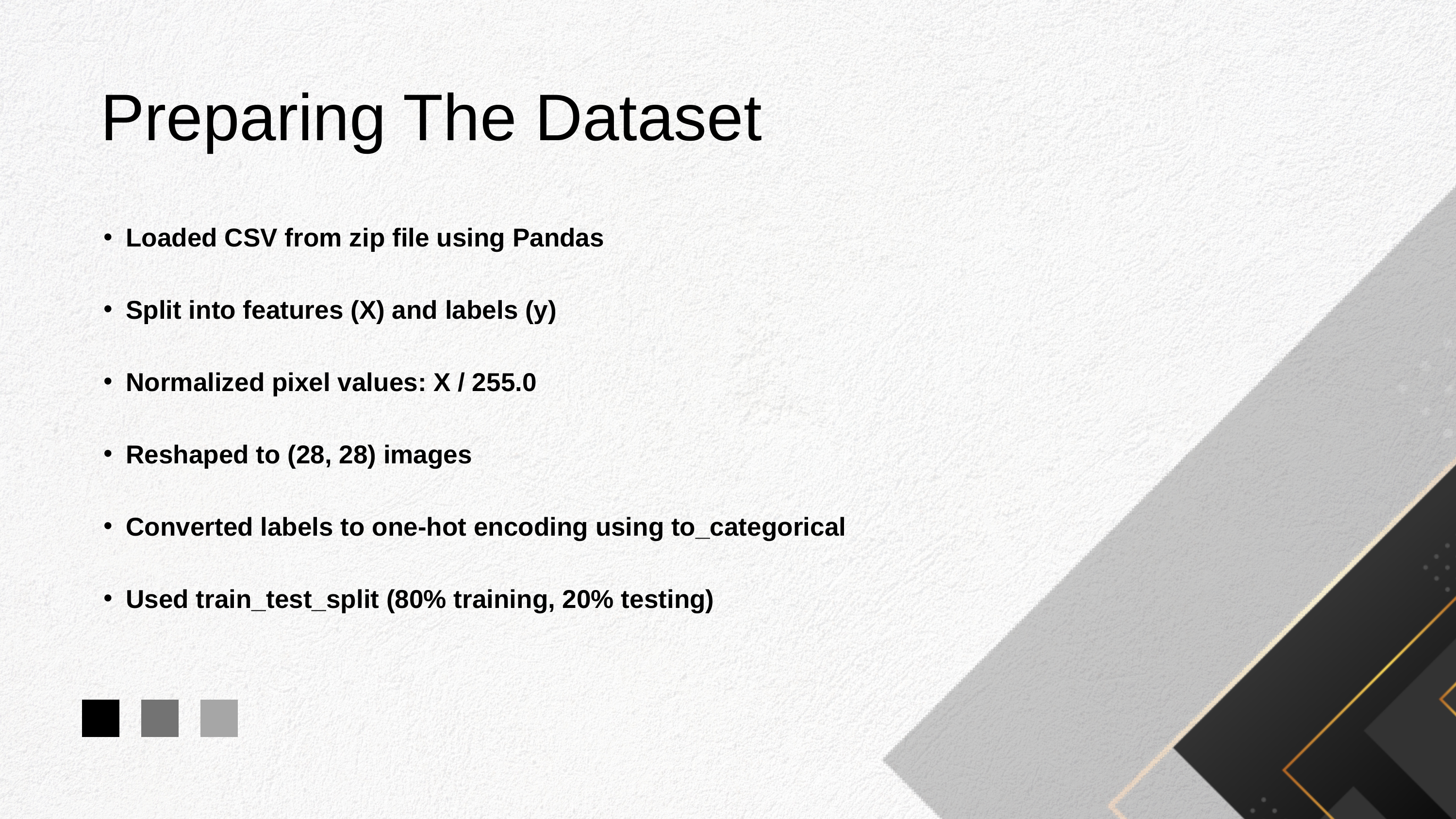

Preparing The Dataset

Loaded CSV from zip file using Pandas

Split into features (X) and labels (y)

Normalized pixel values: X / 255.0

Reshaped to (28, 28) images

Converted labels to one-hot encoding using to_categorical

Used train_test_split (80% training, 20% testing)